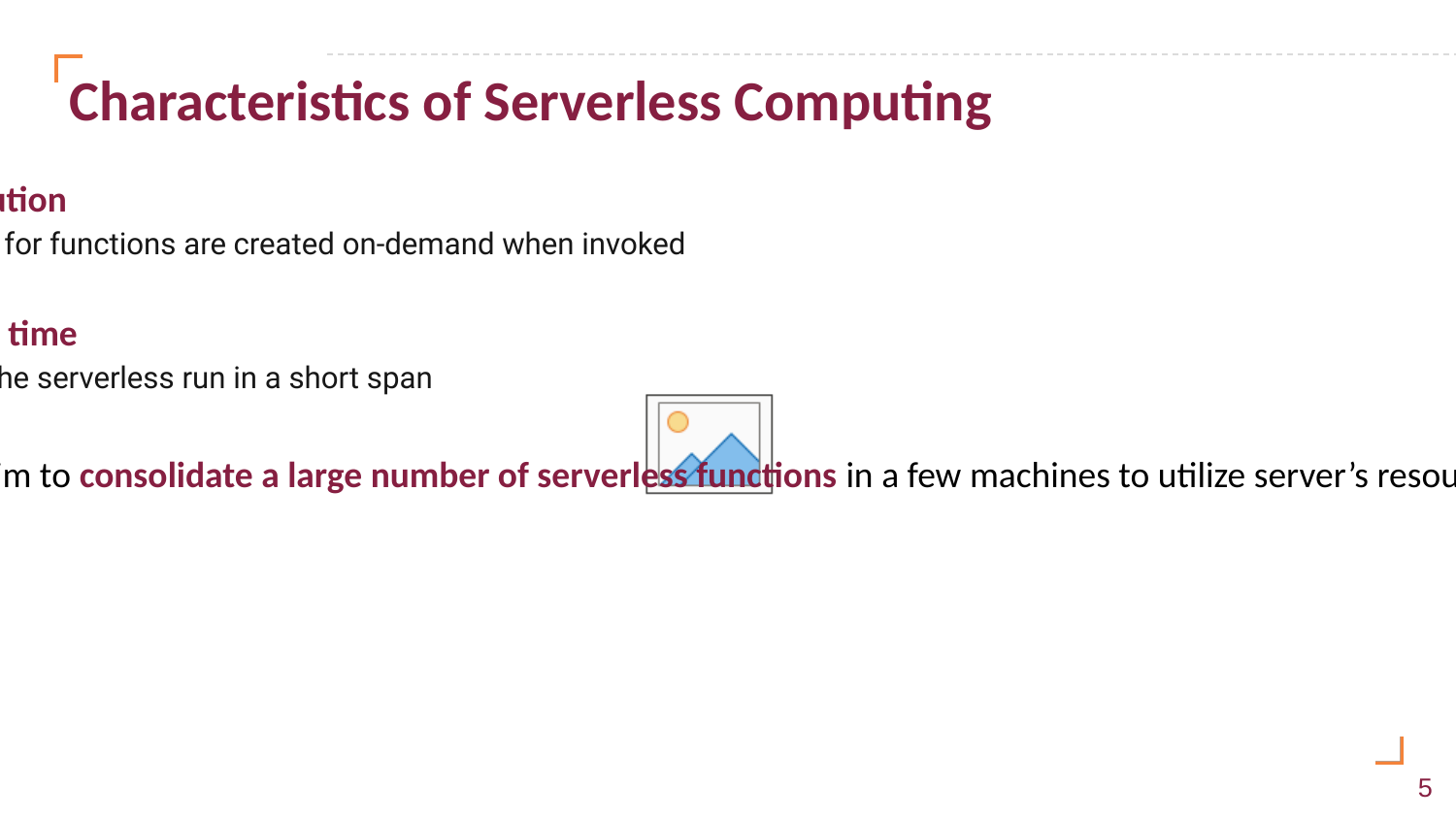

# Characteristics of Serverless Computing
On-demand execution
The resources for functions are created on-demand when invoked

Shorter execution time
Functions on the serverless run in a short span

Cloud operators aim to consolidate a large number of serverless functions in a few machines to utilize server’s resources more efficiently

5